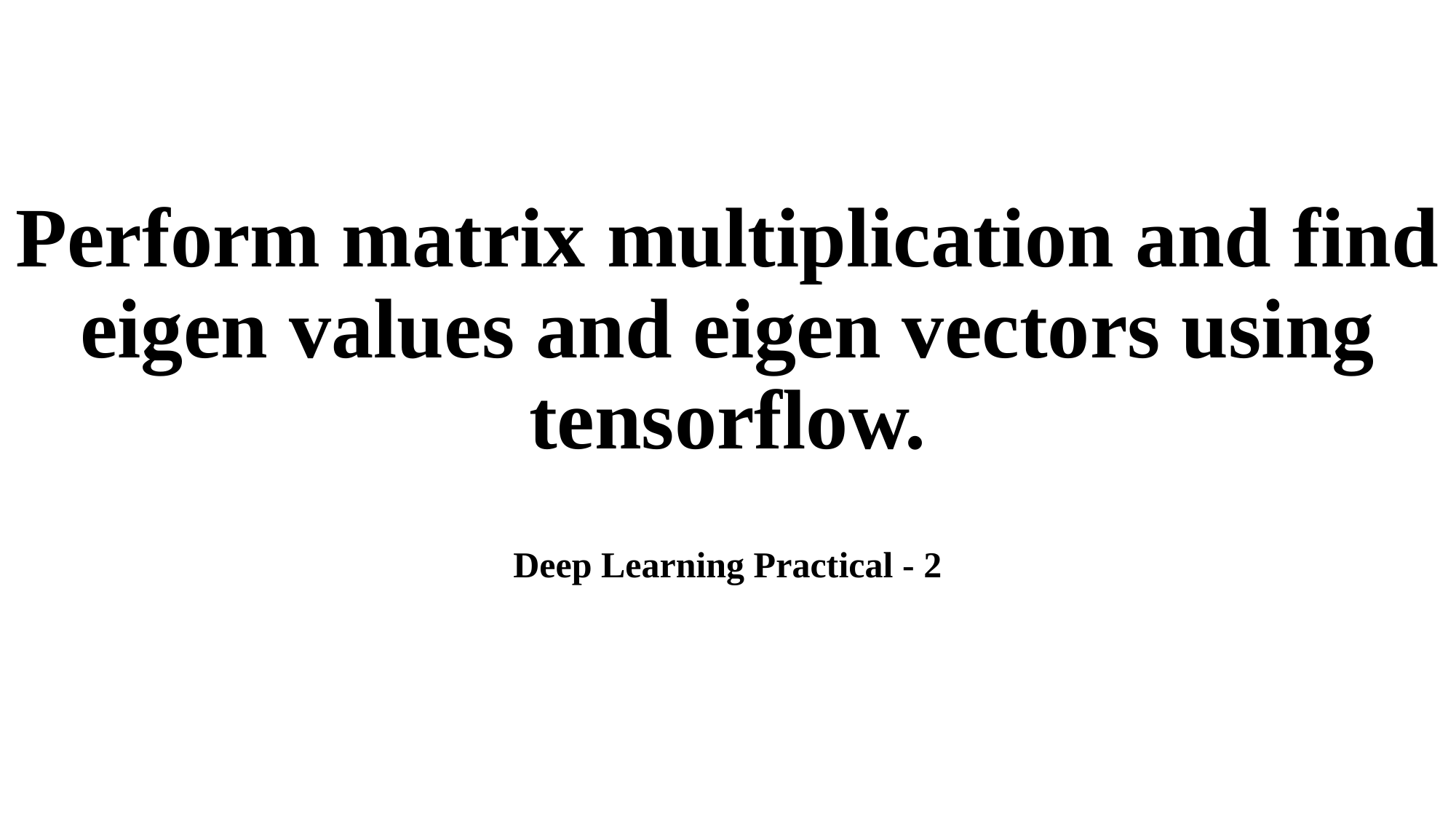

# Perform matrix multiplication and find eigen values and eigen vectors using tensorflow.
Deep Learning Practical - 2